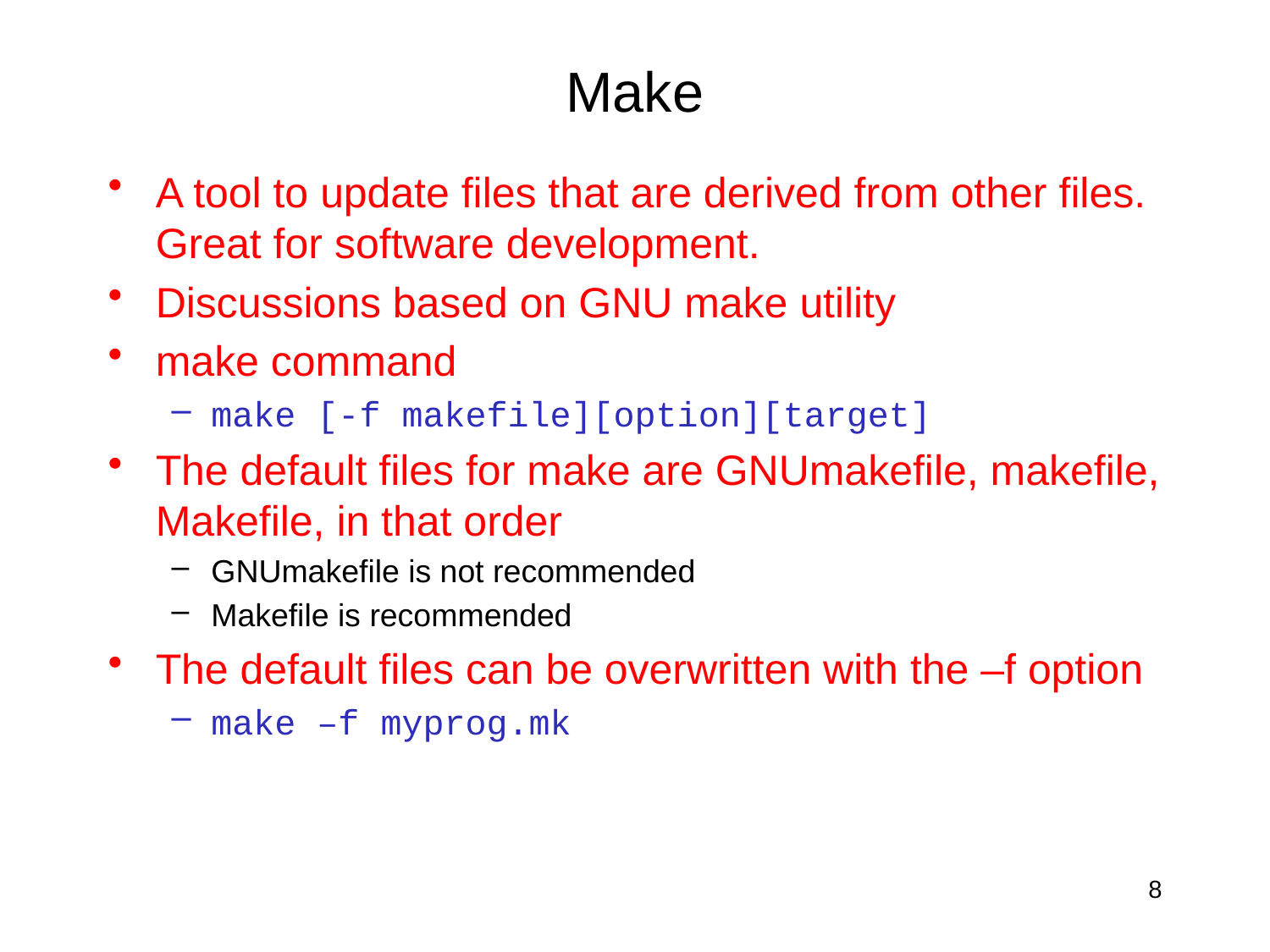

# Make
A tool to update files that are derived from other files. Great for software development.
Discussions based on GNU make utility
make command
make [-f makefile][option][target]
The default files for make are GNUmakefile, makefile, Makefile, in that order
GNUmakefile is not recommended
Makefile is recommended
The default files can be overwritten with the –f option
make –f myprog.mk

8